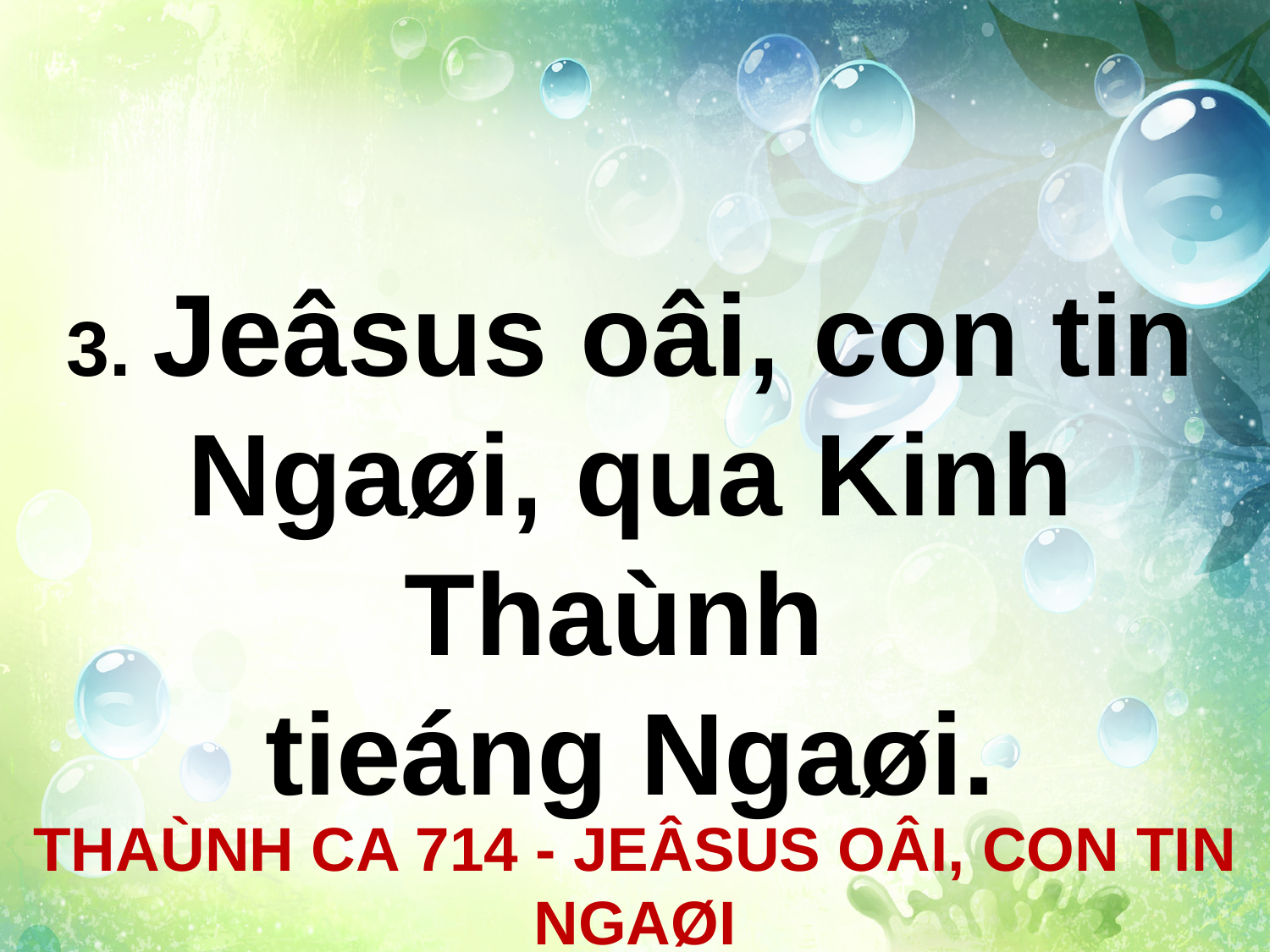

3. Jeâsus oâi, con tin Ngaøi, qua Kinh Thaùnh
tieáng Ngaøi.
THAÙNH CA 714 - JEÂSUS OÂI, CON TIN NGAØI